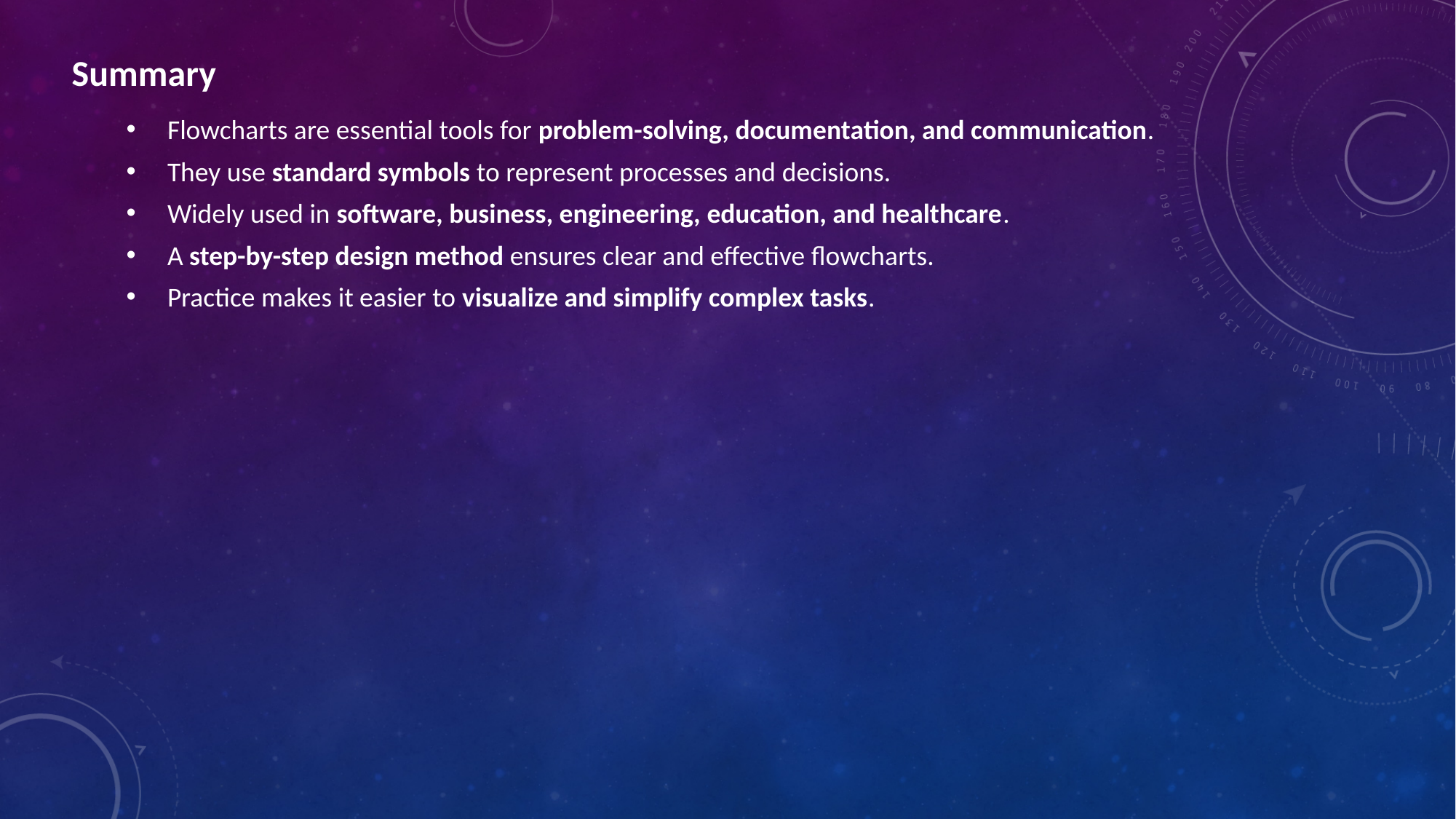

Summary
Flowcharts are essential tools for problem-solving, documentation, and communication.
They use standard symbols to represent processes and decisions.
Widely used in software, business, engineering, education, and healthcare.
A step-by-step design method ensures clear and effective flowcharts.
Practice makes it easier to visualize and simplify complex tasks.